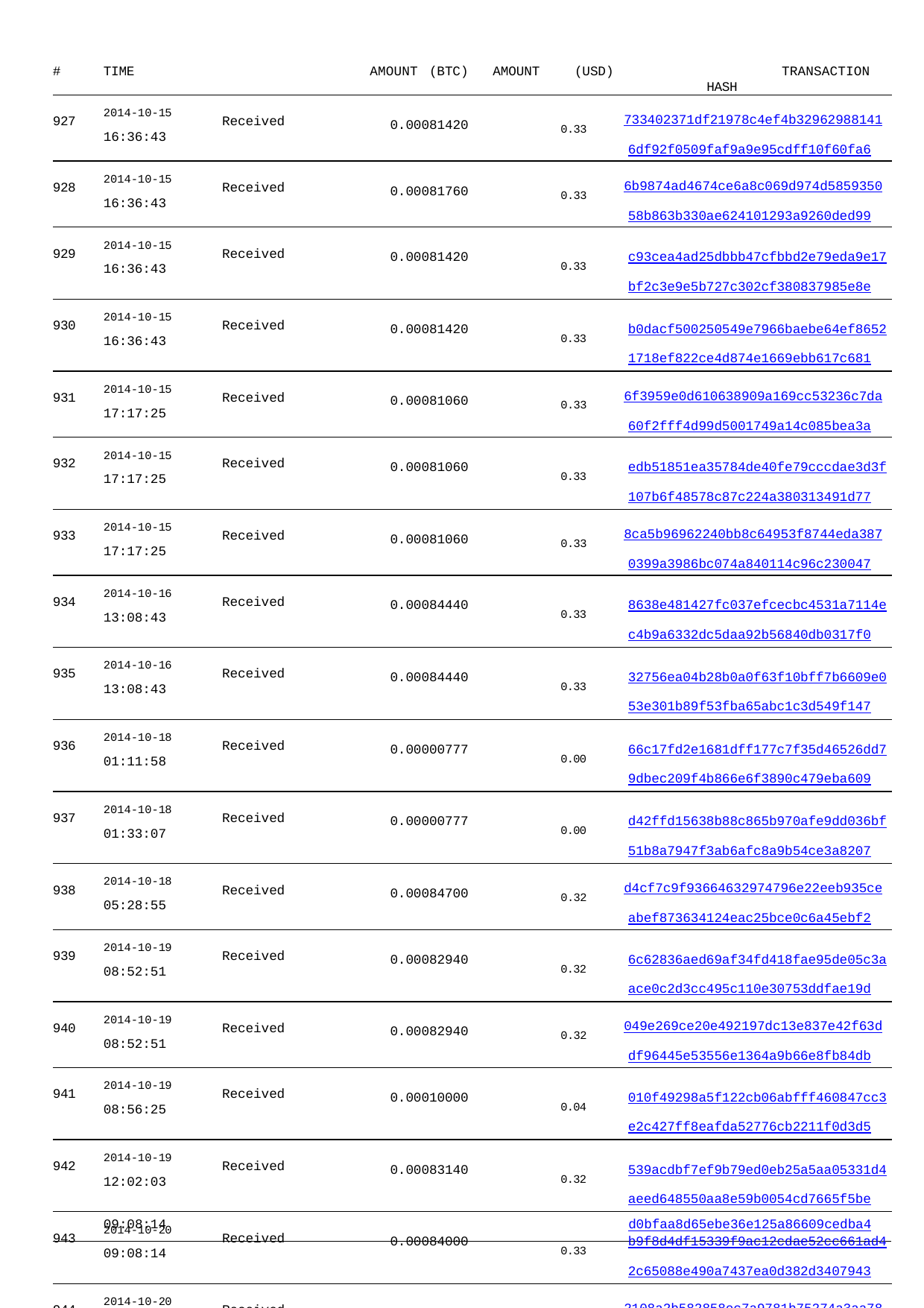

| # TIME | AMOUNT (BTC) | AMOUNT | (USD) TRANSACTION HASH |
| --- | --- | --- | --- |
| 927 2014-10-15 Received 16:36:43 | 0.00081420 |  | 0.33 733402371df21978c4ef4b32962988141 6df92f0509faf9a9e95cdff10f60fa6 |
| 928 2014-10-15 Received 16:36:43 | 0.00081760 |  | 0.33 6b9874ad4674ce6a8c069d974d5859350 58b863b330ae624101293a9260ded99 |
| 929 2014-10-15 Received 16:36:43 | 0.00081420 |  | 0.33 c93cea4ad25dbbb47cfbbd2e79eda9e17 bf2c3e9e5b727c302cf380837985e8e |
| 930 2014-10-15 Received 16:36:43 | 0.00081420 |  | 0.33 b0dacf500250549e7966baebe64ef8652 1718ef822ce4d874e1669ebb617c681 |
| 931 2014-10-15 Received 17:17:25 | 0.00081060 |  | 0.33 6f3959e0d610638909a169cc53236c7da 60f2fff4d99d5001749a14c085bea3a |
| 932 2014-10-15 Received 17:17:25 | 0.00081060 |  | 0.33 edb51851ea35784de40fe79cccdae3d3f 107b6f48578c87c224a380313491d77 |
| 933 2014-10-15 Received 17:17:25 | 0.00081060 |  | 0.33 8ca5b96962240bb8c64953f8744eda387 0399a3986bc074a840114c96c230047 |
| 934 2014-10-16 Received 13:08:43 | 0.00084440 |  | 0.33 8638e481427fc037efcecbc4531a7114e c4b9a6332dc5daa92b56840db0317f0 |
| 935 2014-10-16 Received 13:08:43 | 0.00084440 |  | 0.33 32756ea04b28b0a0f63f10bff7b6609e0 53e301b89f53fba65abc1c3d549f147 |
| 936 2014-10-18 Received 01:11:58 | 0.00000777 |  | 0.00 66c17fd2e1681dff177c7f35d46526dd7 9dbec209f4b866e6f3890c479eba609 |
| 937 2014-10-18 Received 01:33:07 | 0.00000777 |  | 0.00 d42ffd15638b88c865b970afe9dd036bf 51b8a7947f3ab6afc8a9b54ce3a8207 |
| 938 2014-10-18 Received 05:28:55 | 0.00084700 |  | 0.32 d4cf7c9f93664632974796e22eeb935ce abef873634124eac25bce0c6a45ebf2 |
| 939 2014-10-19 Received 08:52:51 | 0.00082940 |  | 0.32 6c62836aed69af34fd418fae95de05c3a ace0c2d3cc495c110e30753ddfae19d |
| 940 2014-10-19 Received 08:52:51 | 0.00082940 |  | 0.32 049e269ce20e492197dc13e837e42f63d df96445e53556e1364a9b66e8fb84db |
| 941 2014-10-19 Received 08:56:25 | 0.00010000 |  | 0.04 010f49298a5f122cb06abfff460847cc3 e2c427ff8eafda52776cb2211f0d3d5 |
| 942 2014-10-19 Received 12:02:03 | 0.00083140 |  | 0.32 539acdbf7ef9b79ed0eb25a5aa05331d4 aeed648550aa8e59b0054cd7665f5be |
| 943 2014-10-20 Received 09:08:14 | 0.00084000 |  | 0.33 b9f8d4df15339f9ac12cdae52cc661ad4 2c65088e490a7437ea0d382d3407943 |
| 944 2014-10-20 Received 09:08:14 | 0.00084000 |  | 0.33 2108a2b582858ec7a9781b75274a3aa78 9f499f775e02e3715390fb488c08a88 |
| 945 2014-10-20 Received | 0.00083960 |  | 0.33 af4494c7091cb889da69314e0f0d4a4fa |
09:08:14
d0bfaa8d65ebe36e125a86609cedba4